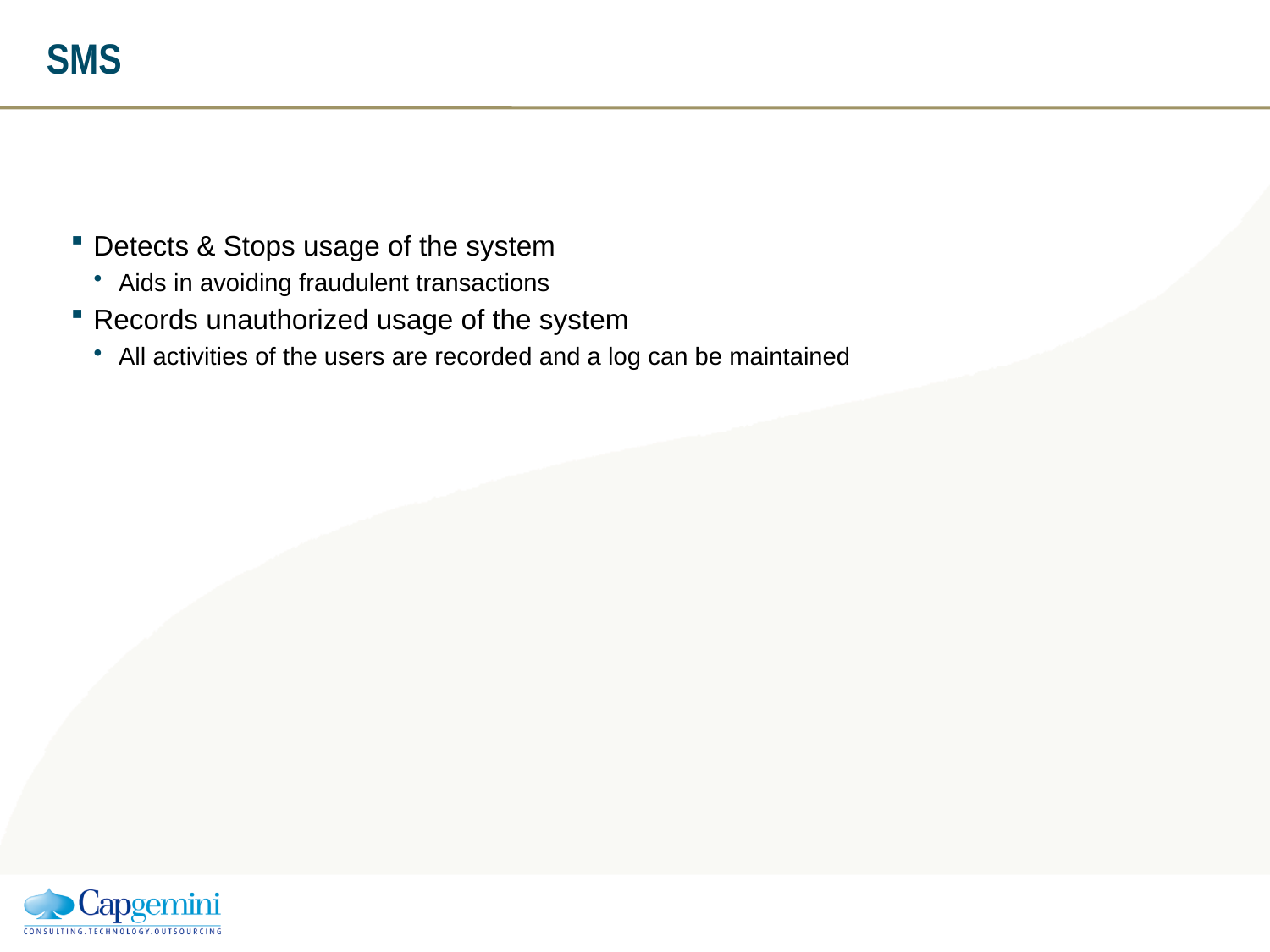

# SMS
Detects & Stops usage of the system
Aids in avoiding fraudulent transactions
Records unauthorized usage of the system
All activities of the users are recorded and a log can be maintained